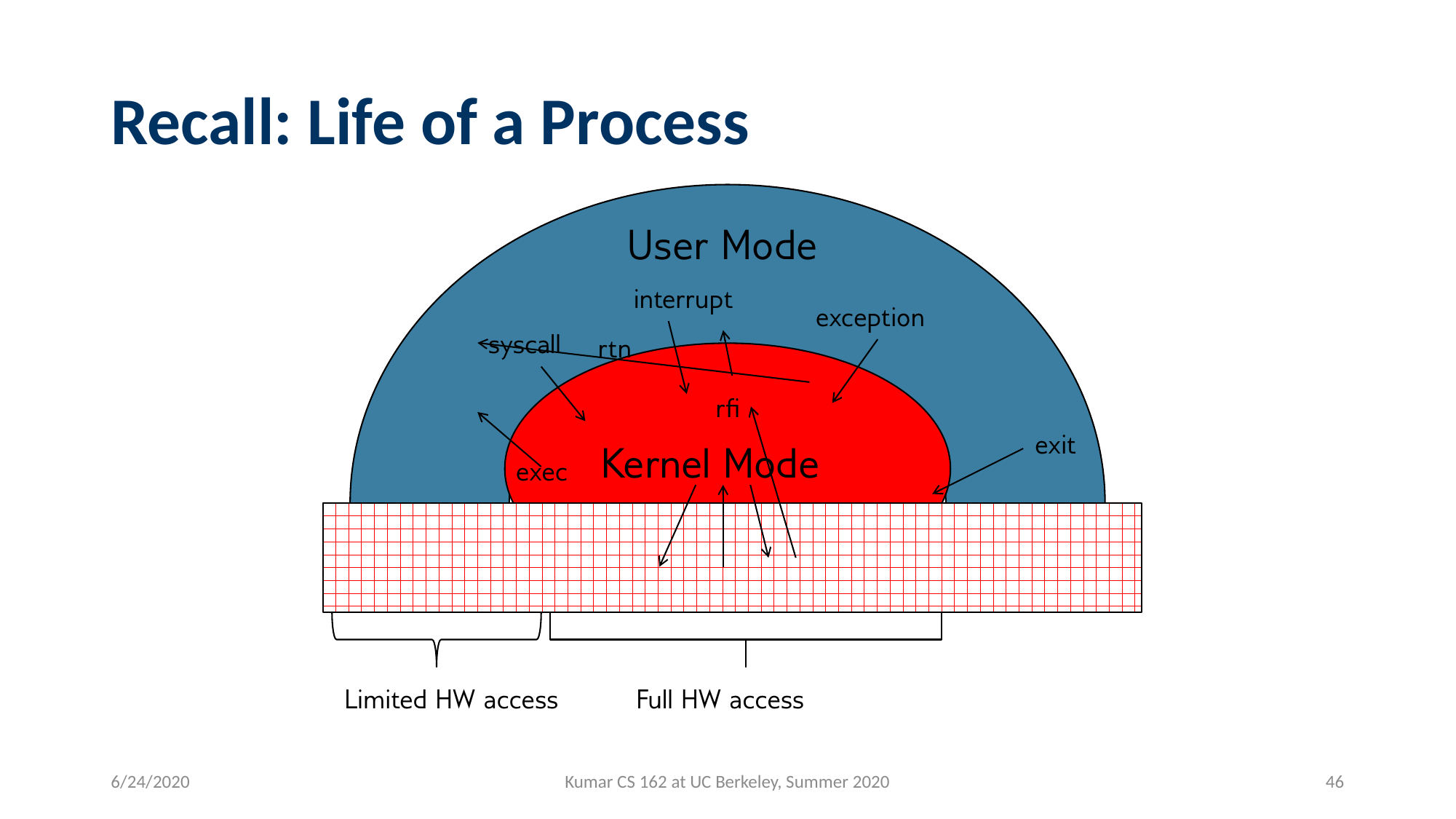

# Recall: Life of a Process

User Mode
interrupt
exception
syscall
rtn
rfi

exec
exit
Kernel Mode

Limited HW access
Full HW access
6/24/2020
Kumar CS 162 at UC Berkeley, Summer 2020
46